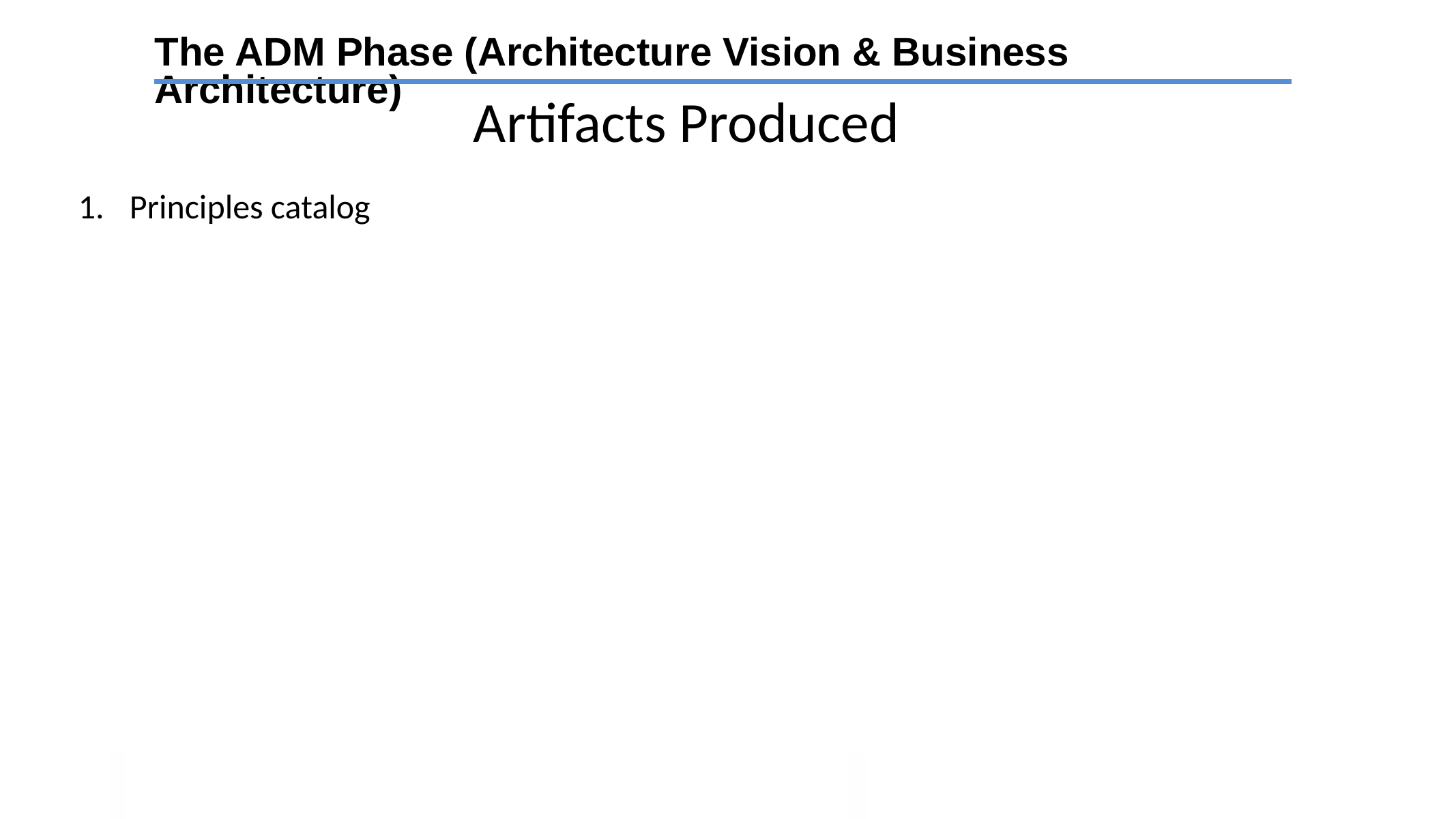

The ADM Phase (Architecture Vision & Business Architecture)
# Artifacts Produced

Principles catalog
TEXT
TEXT